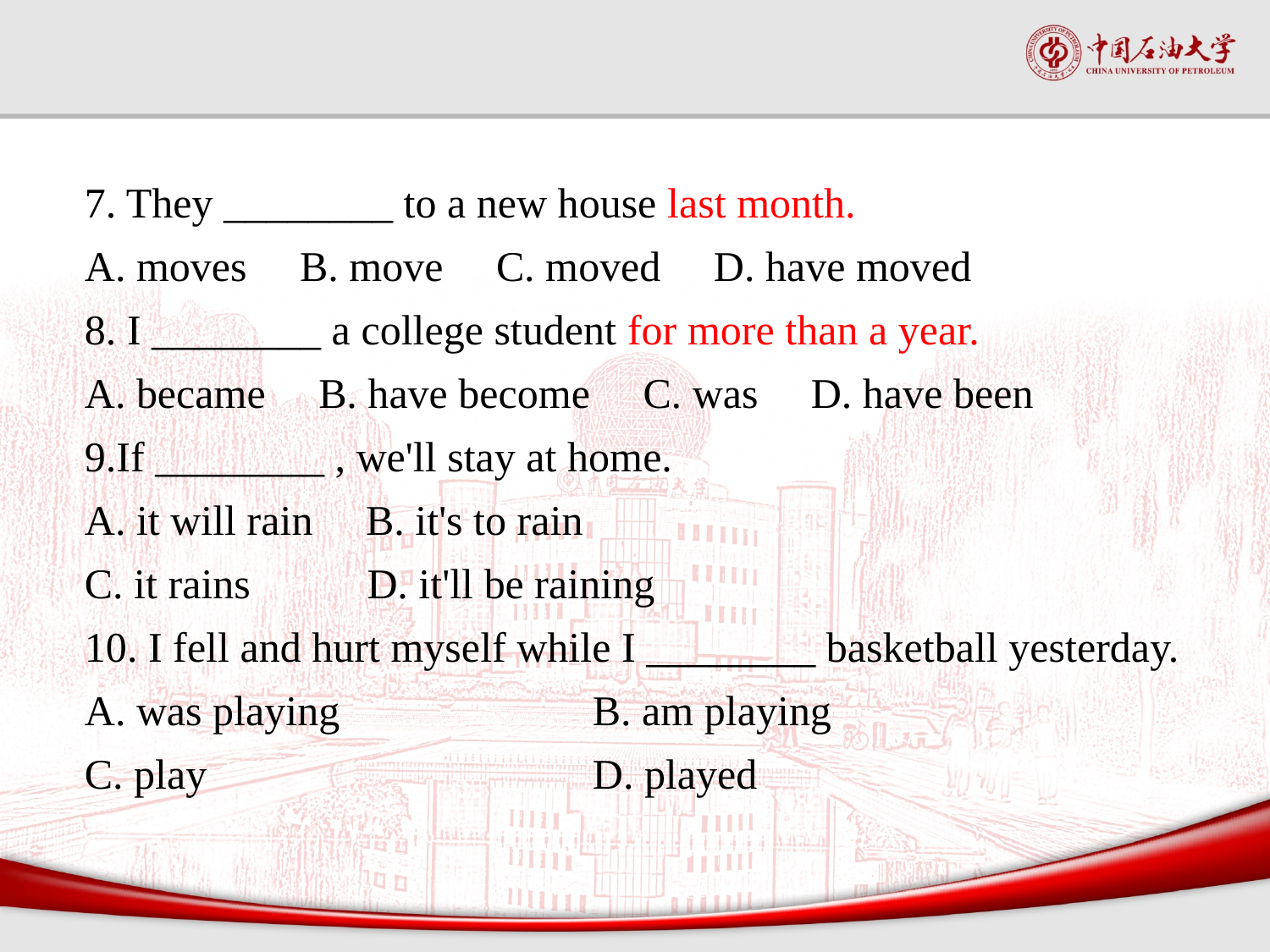

#
7. They ________ to a new house last month.
A. moves     B. move     C. moved     D. have moved
8. I ________ a college student for more than a year.
A. became     B. have become     C. was     D. have been
9.If ________ , we'll stay at home.
A. it will rain     B. it's to rain
C. it rains           D. it'll be raining
10. I fell and hurt myself while I ________ basketball yesterday.
A. was playing		B. am playing
C. play				D. played